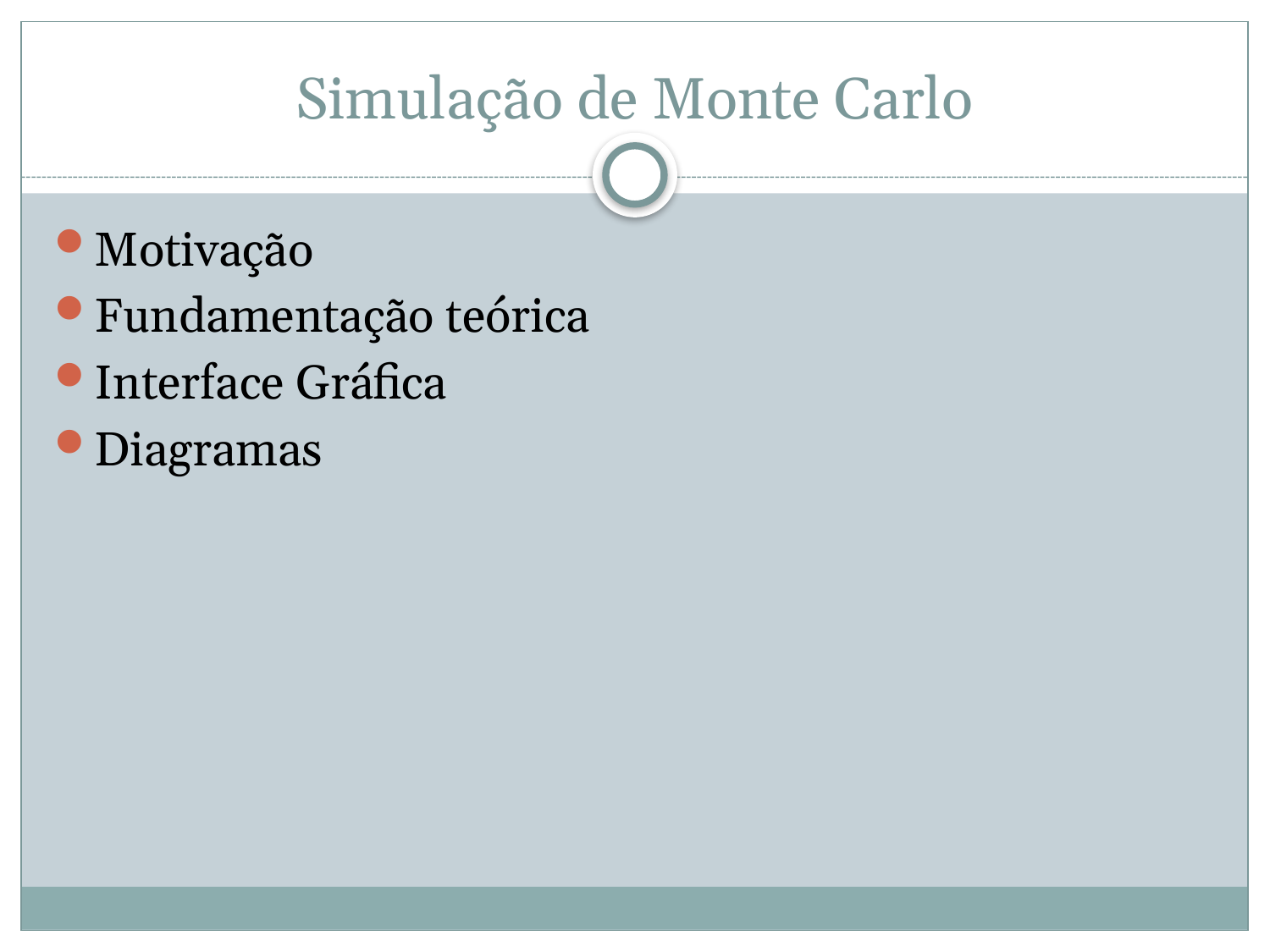

# Simulação de Monte Carlo
Motivação
Fundamentação teórica
Interface Gráfica
Diagramas